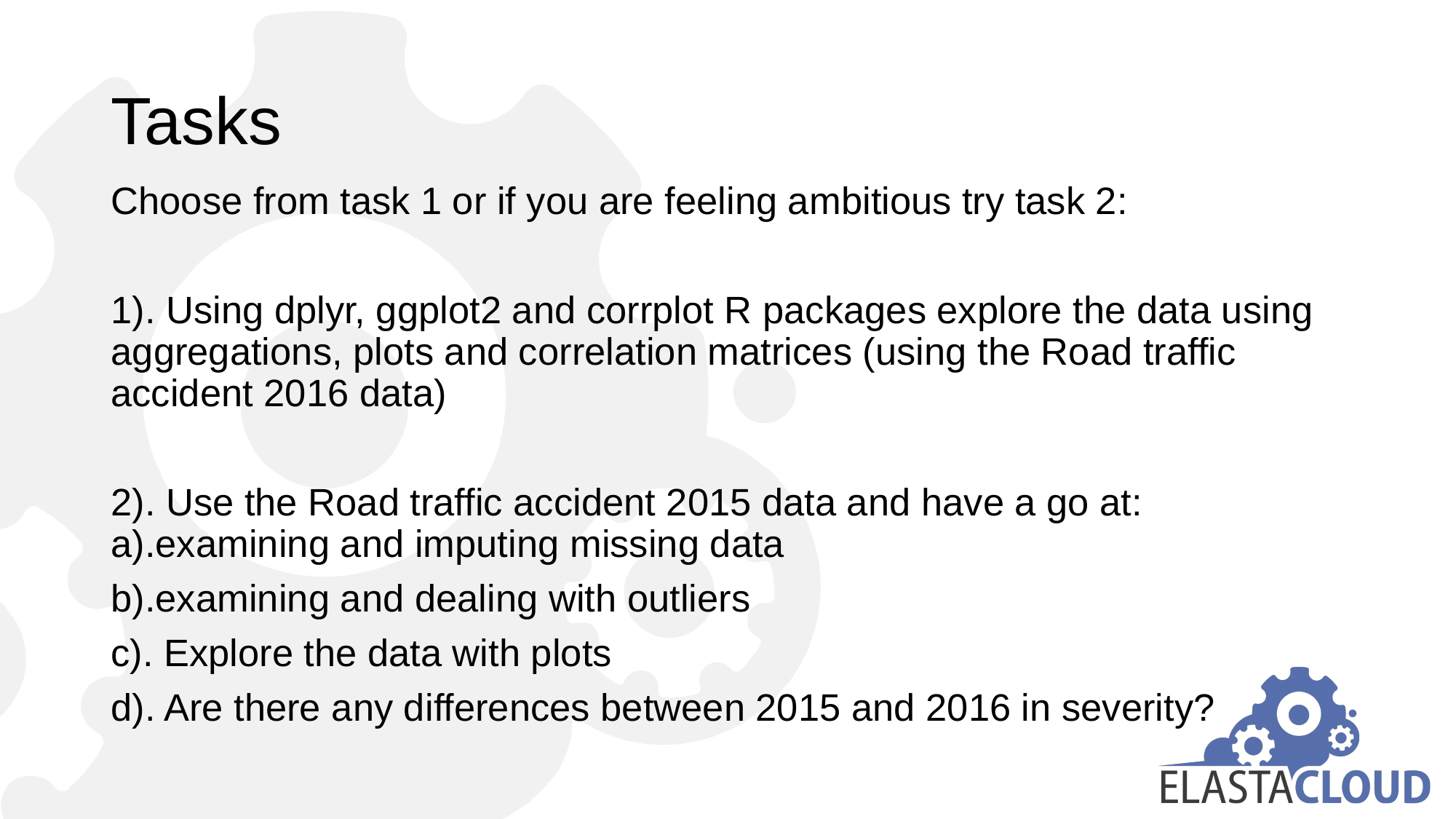

# Tasks
Choose from task 1 or if you are feeling ambitious try task 2:

1). Using dplyr, ggplot2 and corrplot R packages explore the data using aggregations, plots and correlation matrices (using the Road traffic accident 2016 data)

2). Use the Road traffic accident 2015 data and have a go at: a).examining and imputing missing data
b).examining and dealing with outliers
c). Explore the data with plots
d). Are there any differences between 2015 and 2016 in severity?